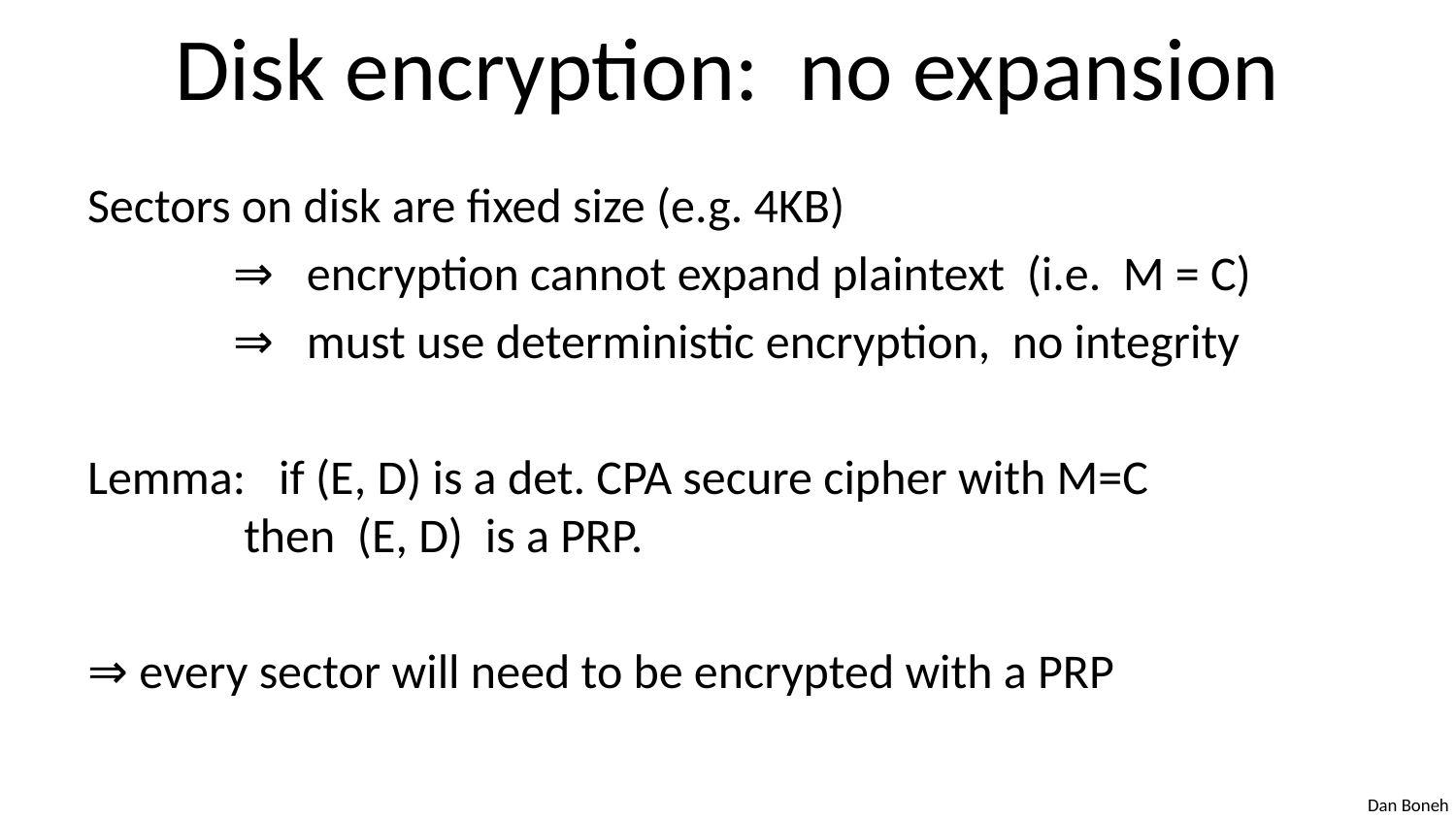

# Disk encryption:  no expansion
Sectors on disk are fixed size (e.g. 4KB)
	⇒   encryption cannot expand plaintext  (i.e.  M = C)
	⇒   must use deterministic encryption,  no integrity

Lemma:   if (E, D) is a det. CPA secure cipher with M=C
	 then  (E, D)  is a PRP.

⇒ every sector will need to be encrypted with a PRP